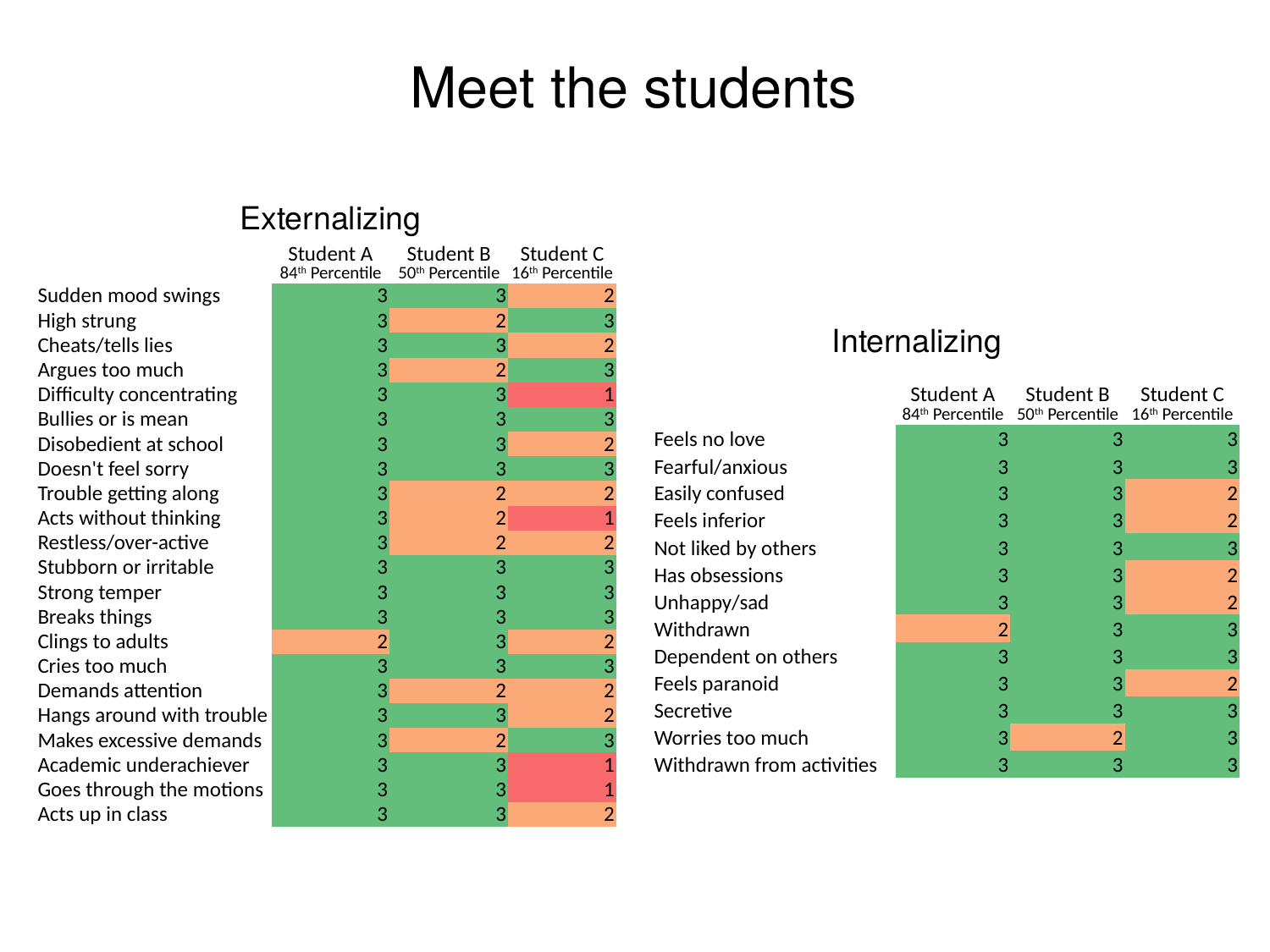

Meet the students
Externalizing
|  | Student A 84th Percentile | Student B 50th Percentile | Student C 16th Percentile |
| --- | --- | --- | --- |
| Sudden mood swings | 3 | 3 | 2 |
| High strung | 3 | 2 | 3 |
| Cheats/tells lies | 3 | 3 | 2 |
| Argues too much | 3 | 2 | 3 |
| Difficulty concentrating | 3 | 3 | 1 |
| Bullies or is mean | 3 | 3 | 3 |
| Disobedient at school | 3 | 3 | 2 |
| Doesn't feel sorry | 3 | 3 | 3 |
| Trouble getting along | 3 | 2 | 2 |
| Acts without thinking | 3 | 2 | 1 |
| Restless/over-active | 3 | 2 | 2 |
| Stubborn or irritable | 3 | 3 | 3 |
| Strong temper | 3 | 3 | 3 |
| Breaks things | 3 | 3 | 3 |
| Clings to adults | 2 | 3 | 2 |
| Cries too much | 3 | 3 | 3 |
| Demands attention | 3 | 2 | 2 |
| Hangs around with trouble | 3 | 3 | 2 |
| Makes excessive demands | 3 | 2 | 3 |
| Academic underachiever | 3 | 3 | 1 |
| Goes through the motions | 3 | 3 | 1 |
| Acts up in class | 3 | 3 | 2 |
Internalizing
|  | Student A 84th Percentile | Student B 50th Percentile | Student C 16th Percentile |
| --- | --- | --- | --- |
| Feels no love | 3 | 3 | 3 |
| Fearful/anxious | 3 | 3 | 3 |
| Easily confused | 3 | 3 | 2 |
| Feels inferior | 3 | 3 | 2 |
| Not liked by others | 3 | 3 | 3 |
| Has obsessions | 3 | 3 | 2 |
| Unhappy/sad | 3 | 3 | 2 |
| Withdrawn | 2 | 3 | 3 |
| Dependent on others | 3 | 3 | 3 |
| Feels paranoid | 3 | 3 | 2 |
| Secretive | 3 | 3 | 3 |
| Worries too much | 3 | 2 | 3 |
| Withdrawn from activities | 3 | 3 | 3 |